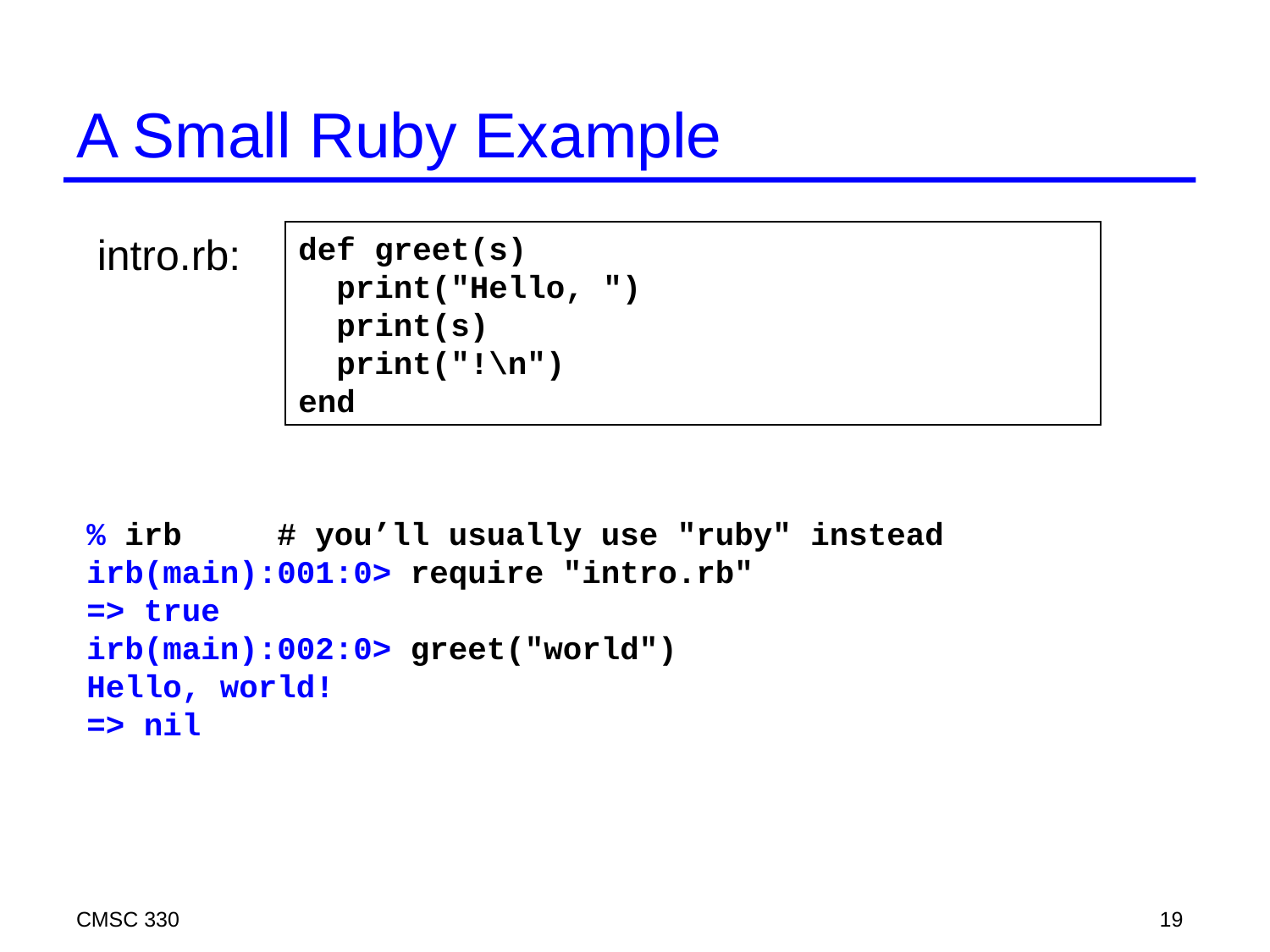

# A Small Ruby Example
intro.rb:
def greet(s)
  print("Hello, ")
  print(s)
  print("!\n")
end
% irb     # you’ll usually use "ruby" instead
irb(main):001:0> require "intro.rb"
=> true
irb(main):002:0> greet("world")
Hello, world!
=> nil
CMSC 330
19